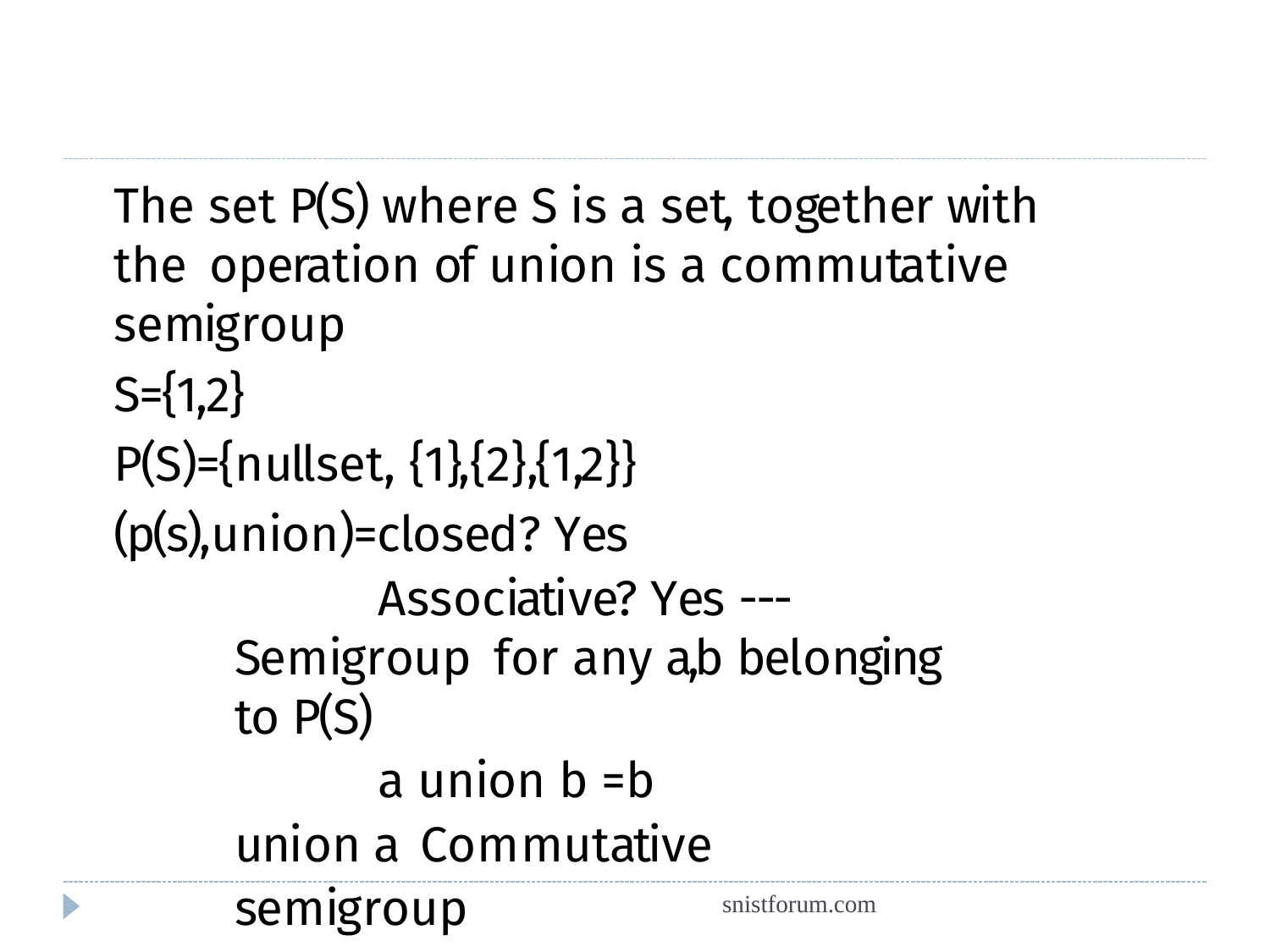

The set P(S) where S is a set, together with the  operation of union is a commutative semigroup
S={1,2}
P(S)={nullset, {1},{2},{1,2}}
(p(s),union)=closed? Yes
Associative? Yes ---Semigroup  for any a,b belonging to P(S)
a union b =b union a  Commutative semigroup
snistforum.com